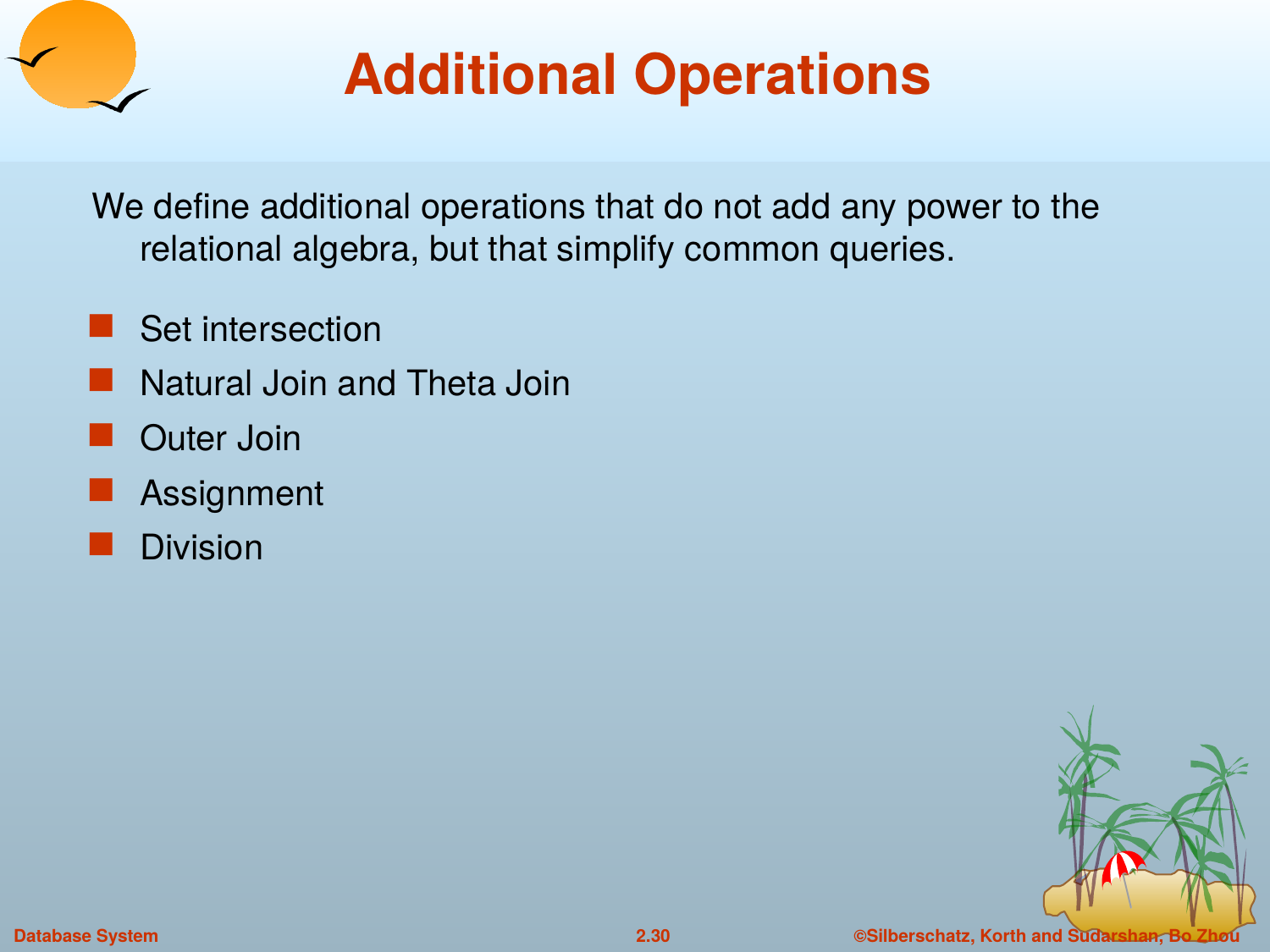

# Additional Operations
We define additional operations that do not add any power to the relational algebra, but that simplify common queries.
Set intersection
Natural Join and Theta Join
Outer Join
Assignment
Division